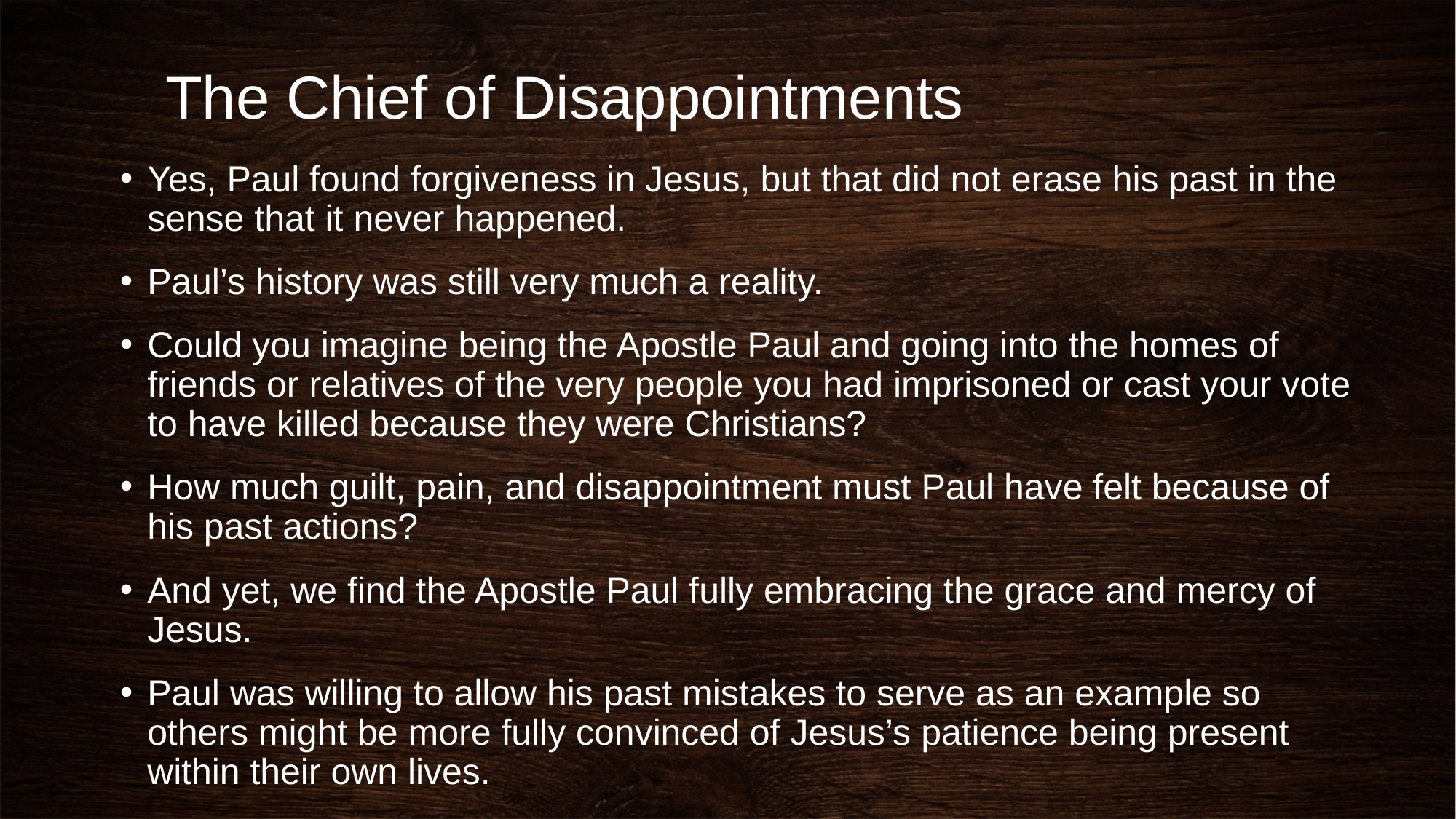

# The Chief of Disappointments
Yes, Paul found forgiveness in Jesus, but that did not erase his past in the sense that it never happened.
Paul’s history was still very much a reality.
Could you imagine being the Apostle Paul and going into the homes of friends or relatives of the very people you had imprisoned or cast your vote to have killed because they were Christians?
How much guilt, pain, and disappointment must Paul have felt because of his past actions?
And yet, we find the Apostle Paul fully embracing the grace and mercy of Jesus.
Paul was willing to allow his past mistakes to serve as an example so others might be more fully convinced of Jesus’s patience being present within their own lives.